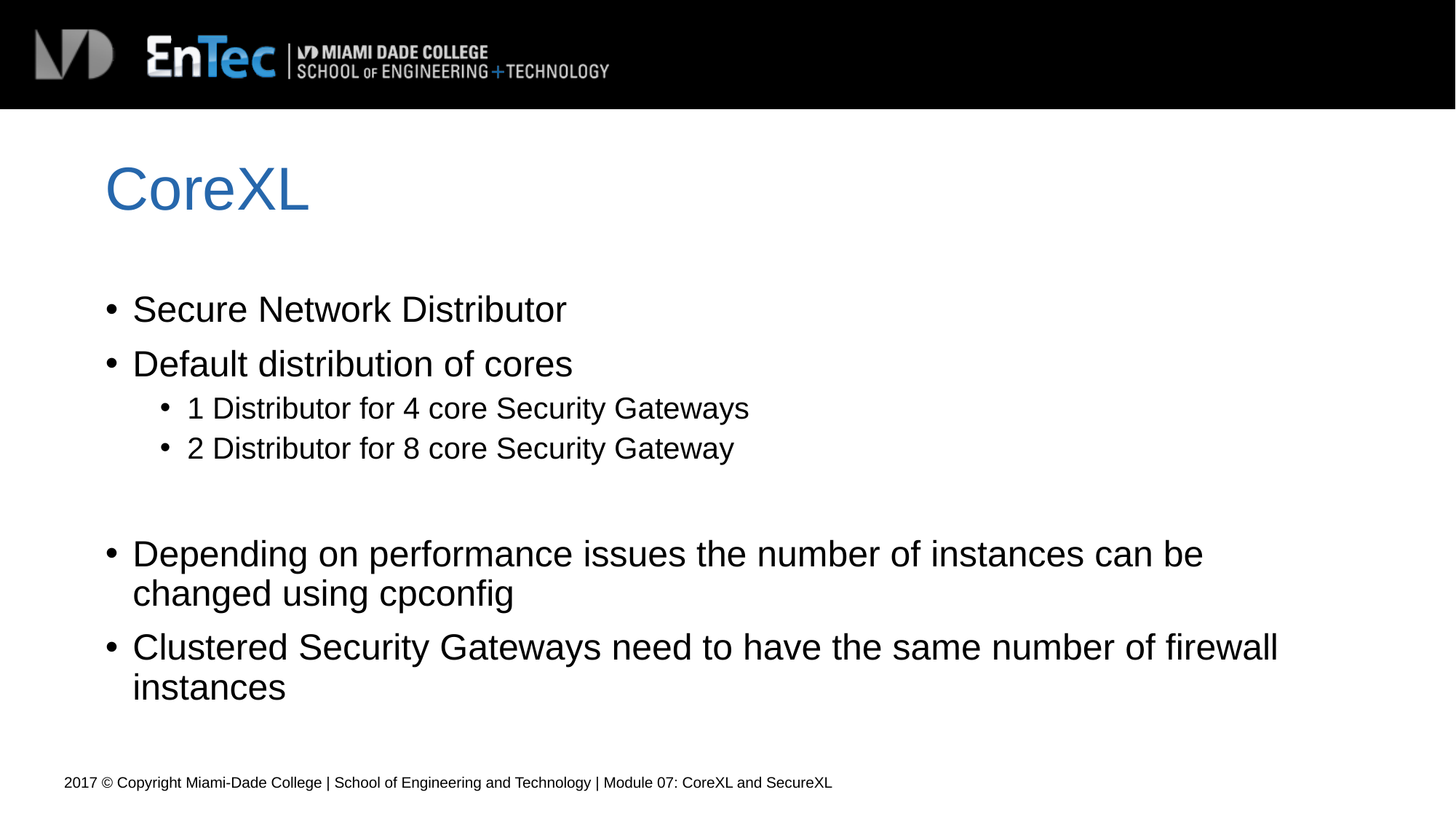

# CoreXL
Secure Network Distributor
Default distribution of cores
1 Distributor for 4 core Security Gateways
2 Distributor for 8 core Security Gateway

Depending on performance issues the number of instances can be changed using cpconfig
Clustered Security Gateways need to have the same number of firewall instances